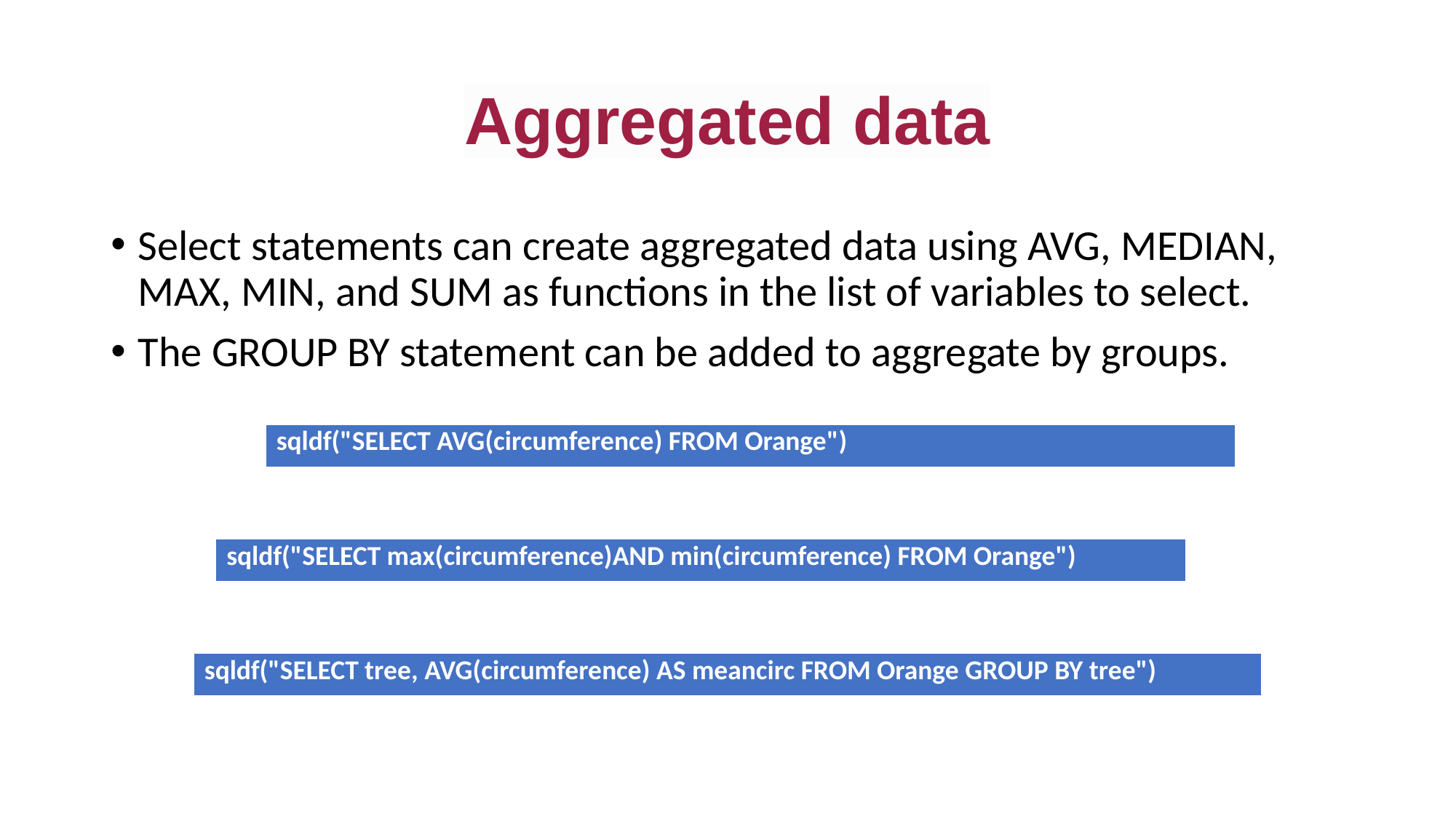

# Aggregated data
Select statements can create aggregated data using AVG, MEDIAN, MAX, MIN, and SUM as functions in the list of variables to select.
The GROUP BY statement can be added to aggregate by groups.

| sqldf("SELECT AVG(circumference) FROM Orange") |
| --- |
| sqldf("SELECT max(circumference)AND min(circumference) FROM Orange") |
| --- |
| sqldf("SELECT tree, AVG(circumference) AS meancirc FROM Orange GROUP BY tree") |
| --- |